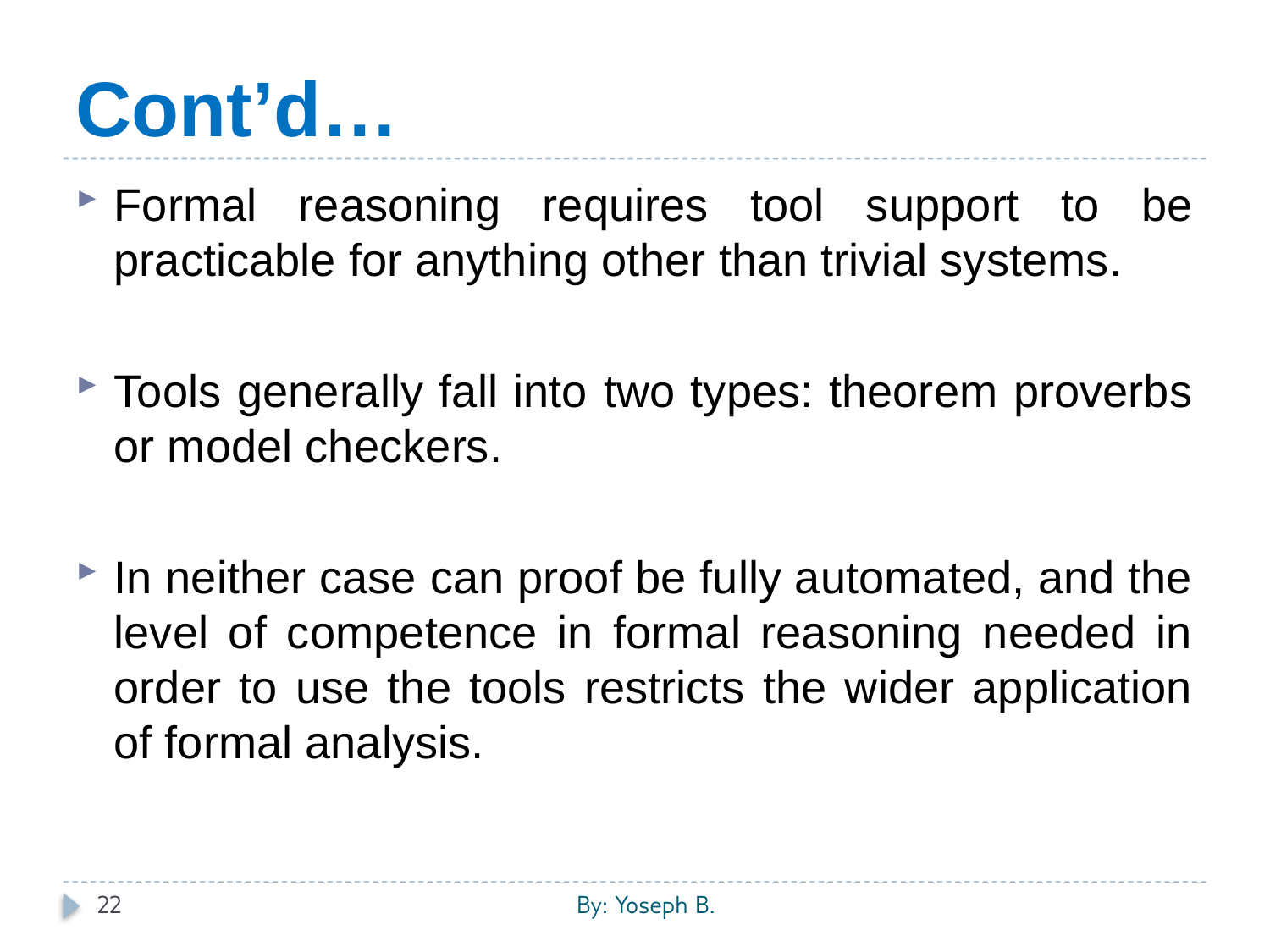

# Cont’d…
Formal reasoning requires tool support to be practicable for anything other than trivial systems.

Tools generally fall into two types: theorem proverbs or model checkers.

In neither case can proof be fully automated, and the level of competence in formal reasoning needed in order to use the tools restricts the wider application of formal analysis.

22
By: Yoseph B.